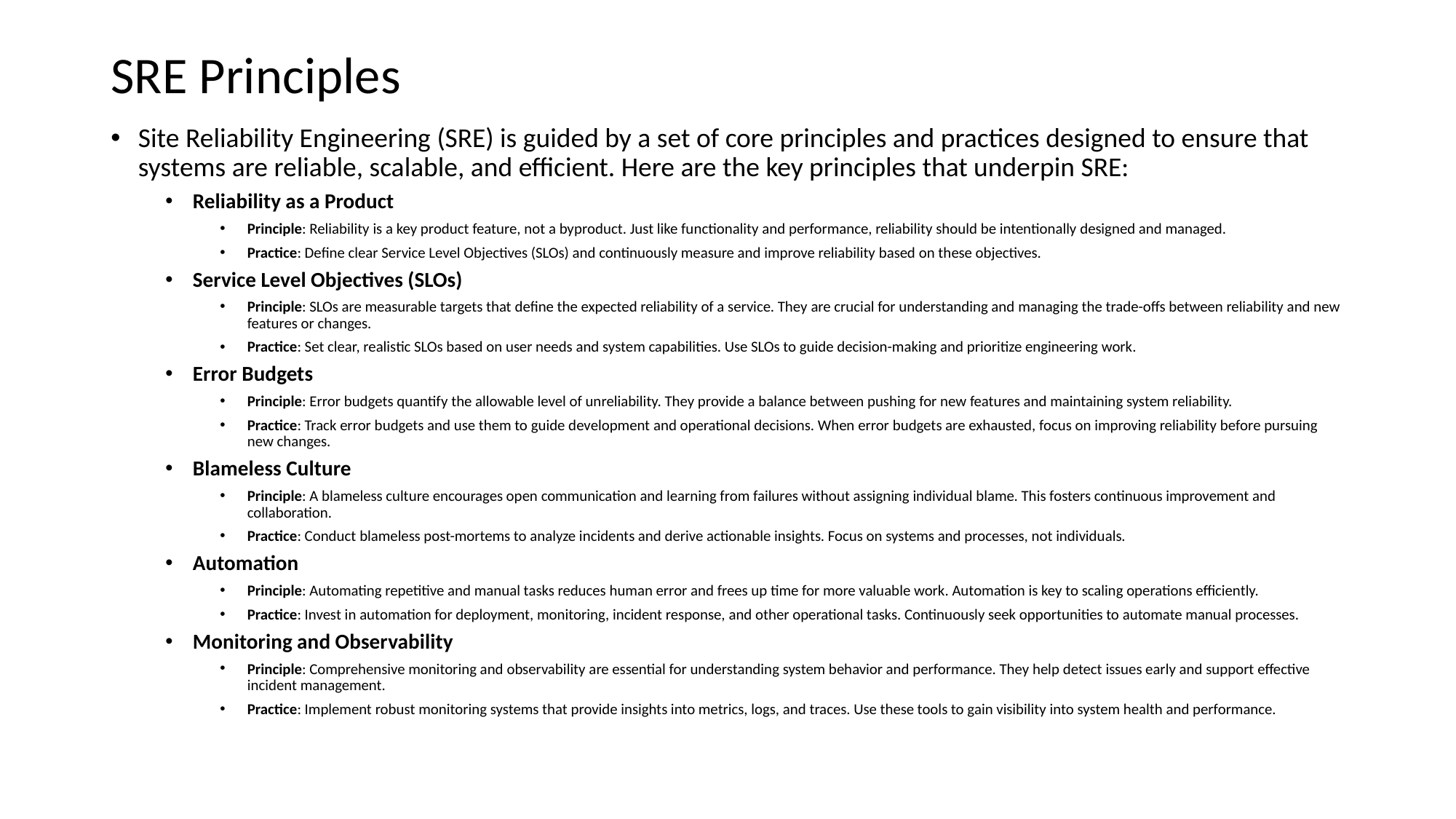

# SRE Principles
Site Reliability Engineering (SRE) is guided by a set of core principles and practices designed to ensure that systems are reliable, scalable, and efficient. Here are the key principles that underpin SRE:
Reliability as a Product
Principle: Reliability is a key product feature, not a byproduct. Just like functionality and performance, reliability should be intentionally designed and managed.
Practice: Define clear Service Level Objectives (SLOs) and continuously measure and improve reliability based on these objectives.
Service Level Objectives (SLOs)
Principle: SLOs are measurable targets that define the expected reliability of a service. They are crucial for understanding and managing the trade-offs between reliability and new features or changes.
Practice: Set clear, realistic SLOs based on user needs and system capabilities. Use SLOs to guide decision-making and prioritize engineering work.
Error Budgets
Principle: Error budgets quantify the allowable level of unreliability. They provide a balance between pushing for new features and maintaining system reliability.
Practice: Track error budgets and use them to guide development and operational decisions. When error budgets are exhausted, focus on improving reliability before pursuing new changes.
Blameless Culture
Principle: A blameless culture encourages open communication and learning from failures without assigning individual blame. This fosters continuous improvement and collaboration.
Practice: Conduct blameless post-mortems to analyze incidents and derive actionable insights. Focus on systems and processes, not individuals.
Automation
Principle: Automating repetitive and manual tasks reduces human error and frees up time for more valuable work. Automation is key to scaling operations efficiently.
Practice: Invest in automation for deployment, monitoring, incident response, and other operational tasks. Continuously seek opportunities to automate manual processes.
Monitoring and Observability
Principle: Comprehensive monitoring and observability are essential for understanding system behavior and performance. They help detect issues early and support effective incident management.
Practice: Implement robust monitoring systems that provide insights into metrics, logs, and traces. Use these tools to gain visibility into system health and performance.